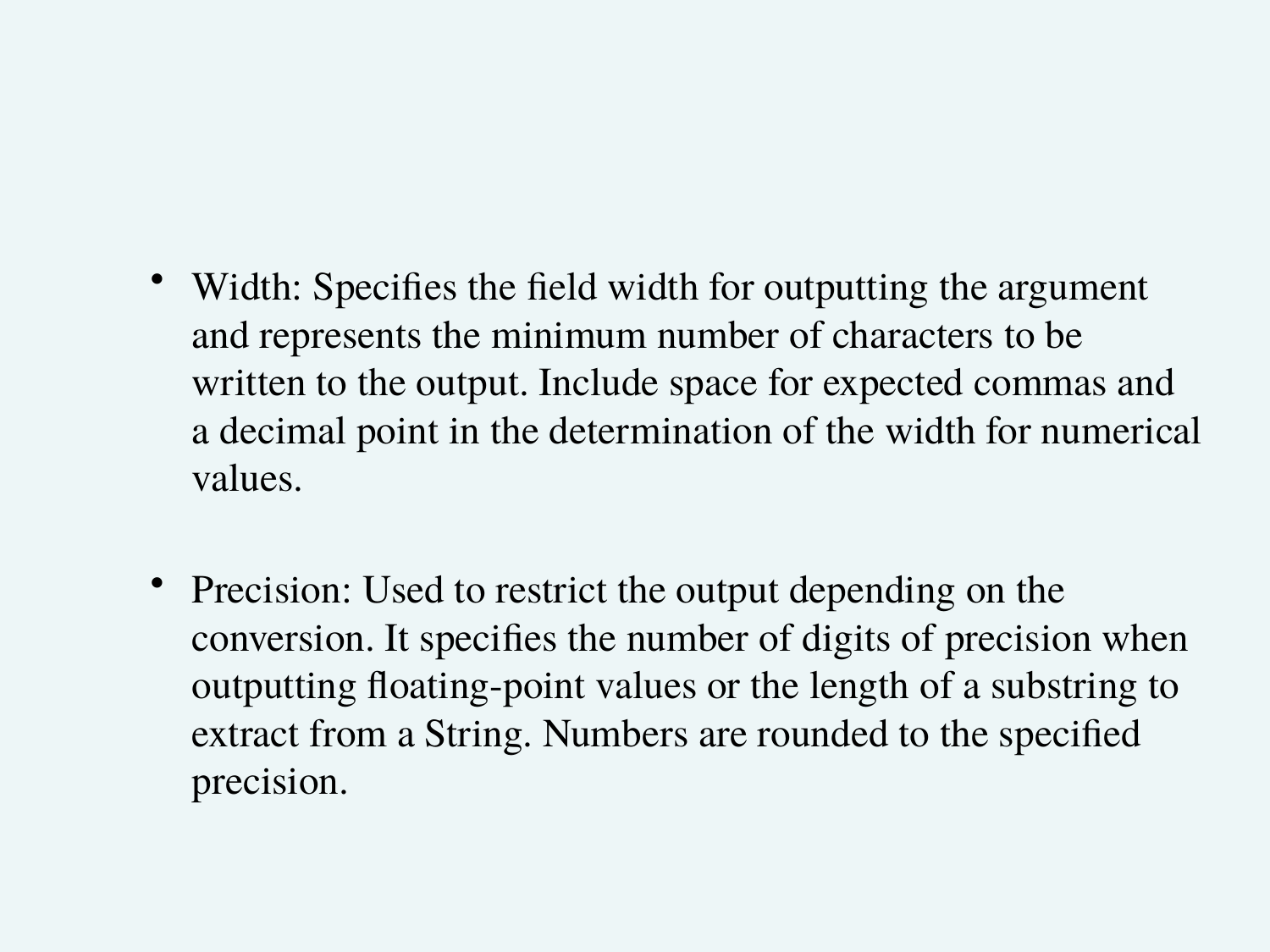

#
Width: Specifies the field width for outputting the argument and represents the minimum number of characters to be written to the output. Include space for expected commas and a decimal point in the determination of the width for numerical values.

Precision: Used to restrict the output depending on the conversion. It specifies the number of digits of precision when outputting floating-point values or the length of a substring to extract from a String. Numbers are rounded to the specified precision.